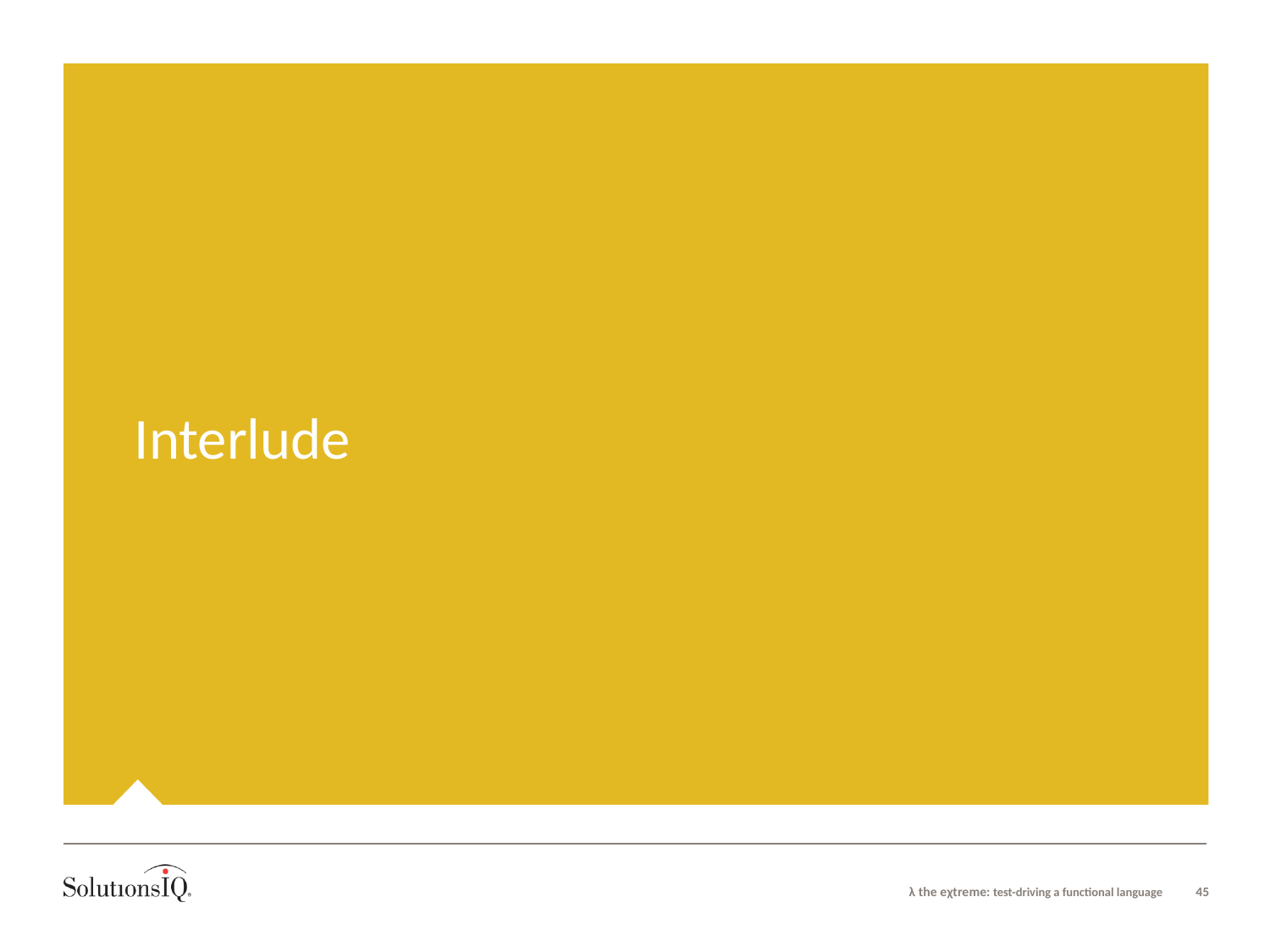

# Interlude
λ the eχtreme: test-driving a functional language

45